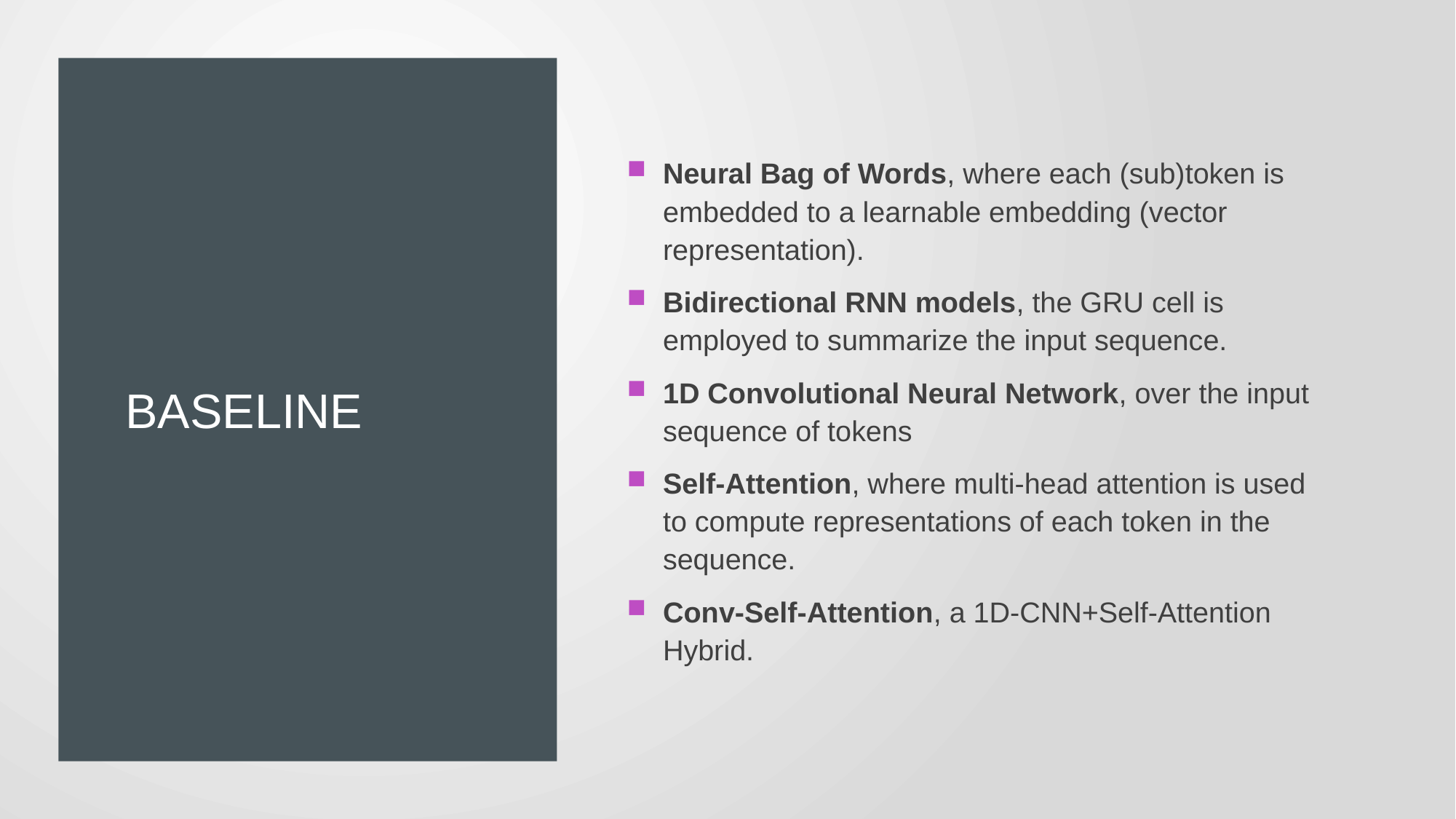

# BAseline
Neural Bag of Words, where each (sub)token is embedded to a learnable embedding (vector representation).
Bidirectional RNN models, the GRU cell is employed to summarize the input sequence.
1D Convolutional Neural Network, over the input sequence of tokens
Self-Attention, where multi-head attention is used to compute representations of each token in the sequence.
Conv-Self-Attention, a 1D-CNN+Self-Attention Hybrid.